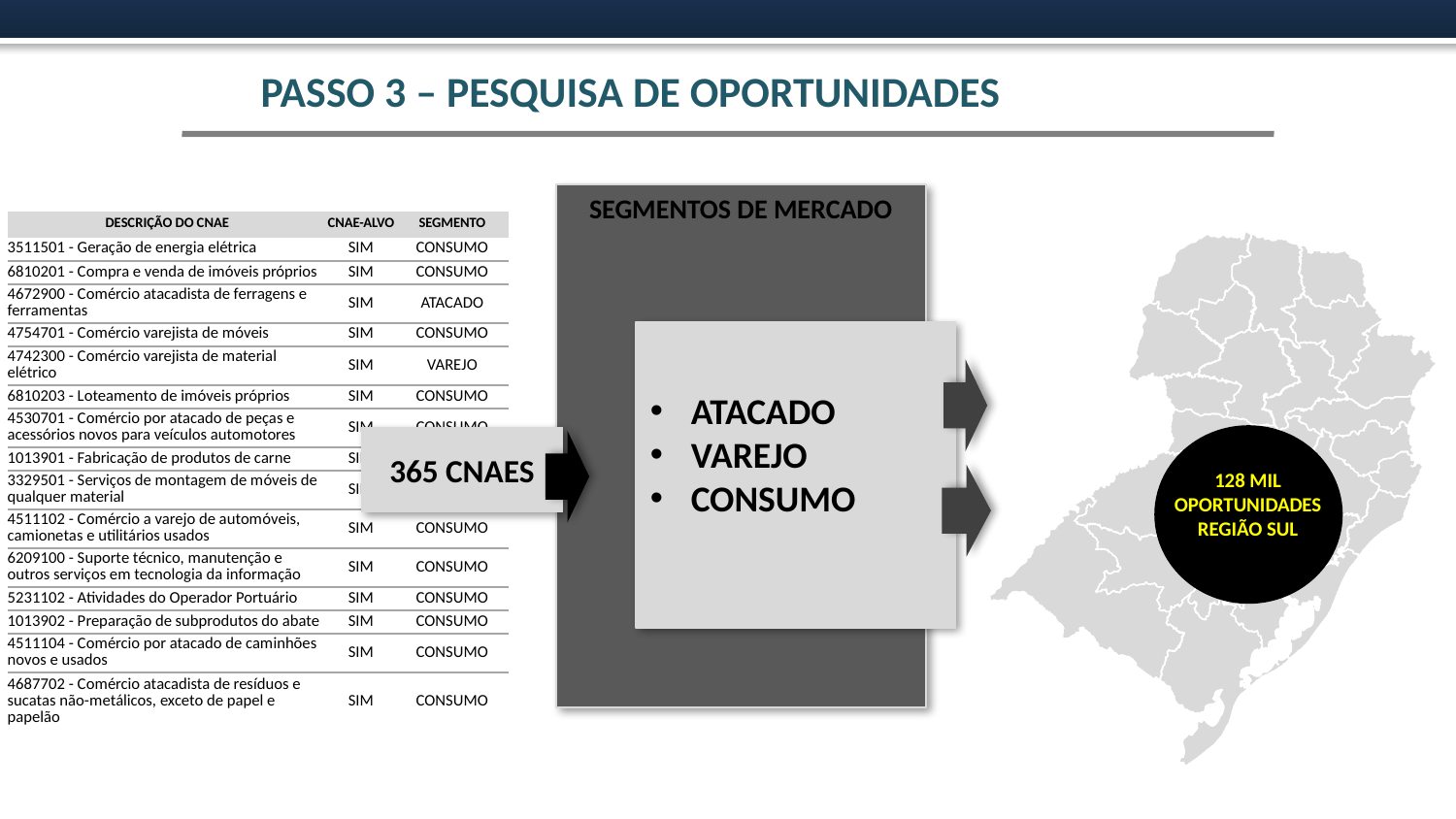

PASSO 3 – PESQUISA DE OPORTUNIDADES

SEGMENTOS DE MERCADO
| DESCRIÇÃO DO CNAE | CNAE-ALVO | SEGMENTO |
| --- | --- | --- |
| 3511501 - Geração de energia elétrica | SIM | CONSUMO |
| 6810201 - Compra e venda de imóveis próprios | SIM | CONSUMO |
| 4672900 - Comércio atacadista de ferragens e ferramentas | SIM | ATACADO |
| 4754701 - Comércio varejista de móveis | SIM | CONSUMO |
| 4742300 - Comércio varejista de material elétrico | SIM | VAREJO |
| 6810203 - Loteamento de imóveis próprios | SIM | CONSUMO |
| 4530701 - Comércio por atacado de peças e acessórios novos para veículos automotores | SIM | CONSUMO |
| 1013901 - Fabricação de produtos de carne | SIM | CONSUMO |
| 3329501 - Serviços de montagem de móveis de qualquer material | SIM | CONSUMO |
| 4511102 - Comércio a varejo de automóveis, camionetas e utilitários usados | SIM | CONSUMO |
| 6209100 - Suporte técnico, manutenção e outros serviços em tecnologia da informação | SIM | CONSUMO |
| 5231102 - Atividades do Operador Portuário | SIM | CONSUMO |
| 1013902 - Preparação de subprodutos do abate | SIM | CONSUMO |
| 4511104 - Comércio por atacado de caminhões novos e usados | SIM | CONSUMO |
| 4687702 - Comércio atacadista de resíduos e sucatas não-metálicos, exceto de papel e papelão | SIM | CONSUMO |

ATACADO
VAREJO
CONSUMO

365 CNAES

128 MIL OPORTUNIDADES REGIÃO SUL